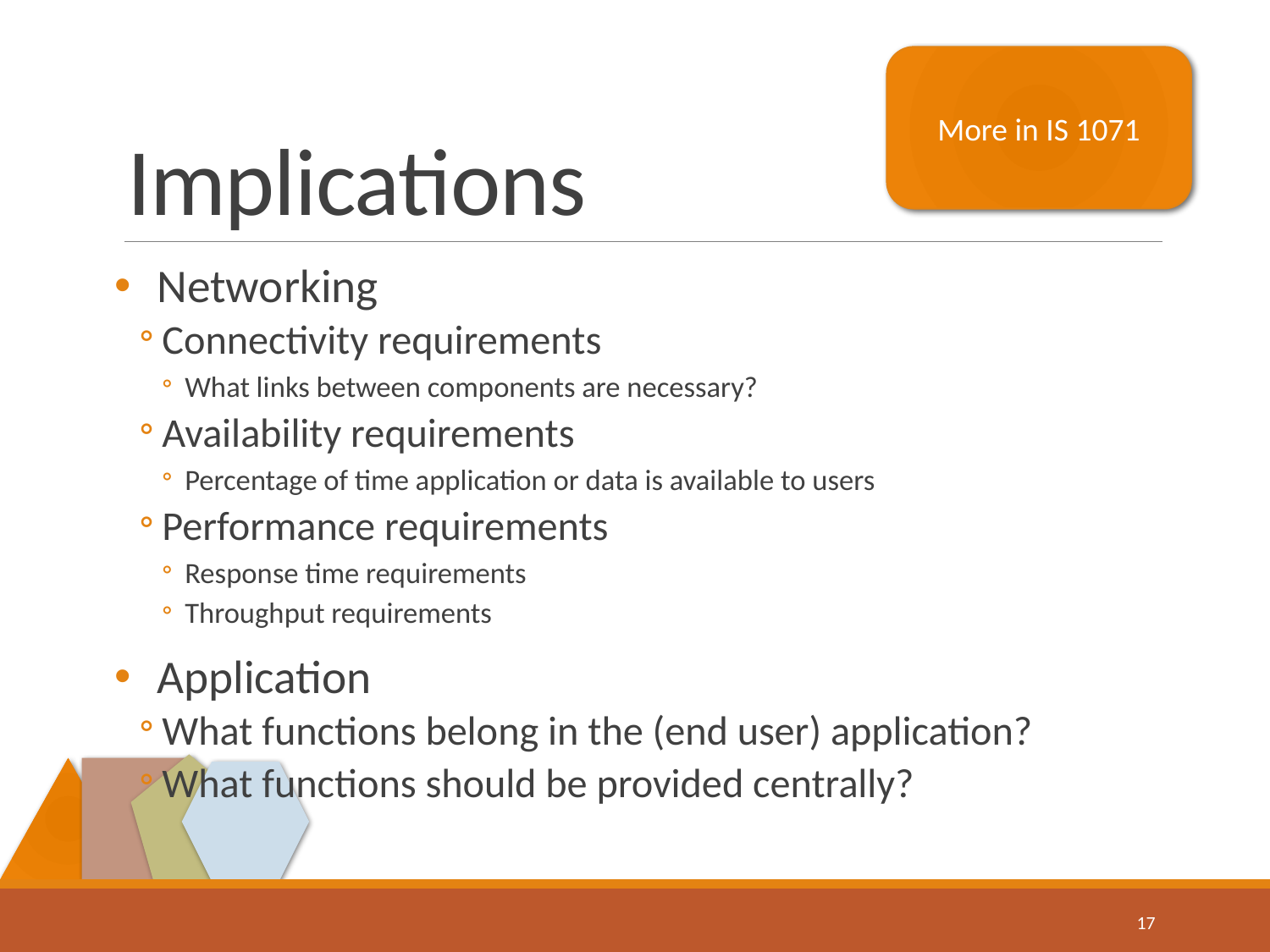

# Implications
More in IS 1071
Networking
Connectivity requirements
What links between components are necessary?
Availability requirements
Percentage of time application or data is available to users
Performance requirements
Response time requirements
Throughput requirements
Application
What functions belong in the (end user) application?
What functions should be provided centrally?

17